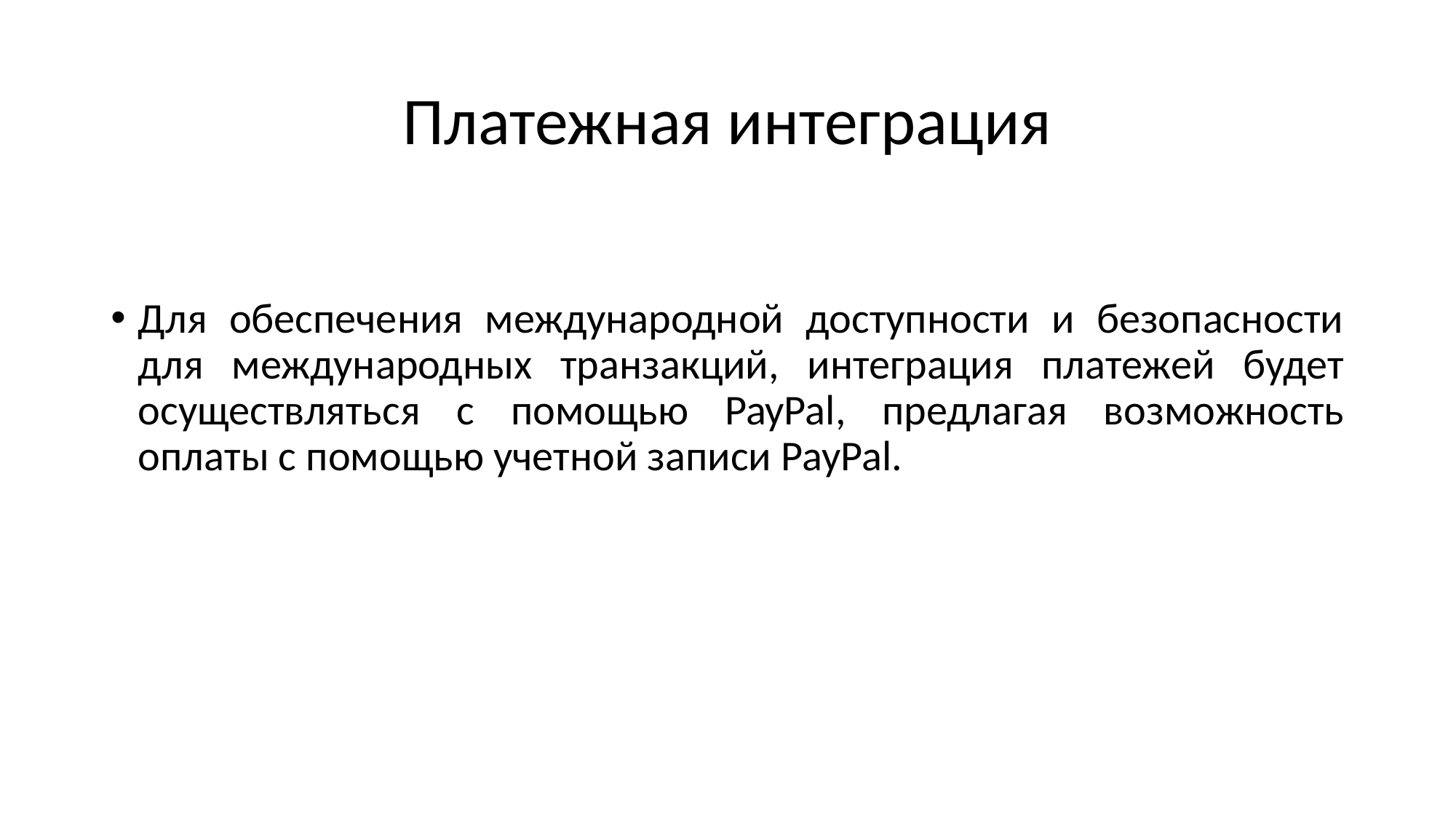

# Платежная интеграция

Для обеспечения международной доступности и безопасности для международных транзакций, интеграция платежей будет осуществляться с помощью PayPal, предлагая возможность оплаты с помощью учетной записи PayPal.